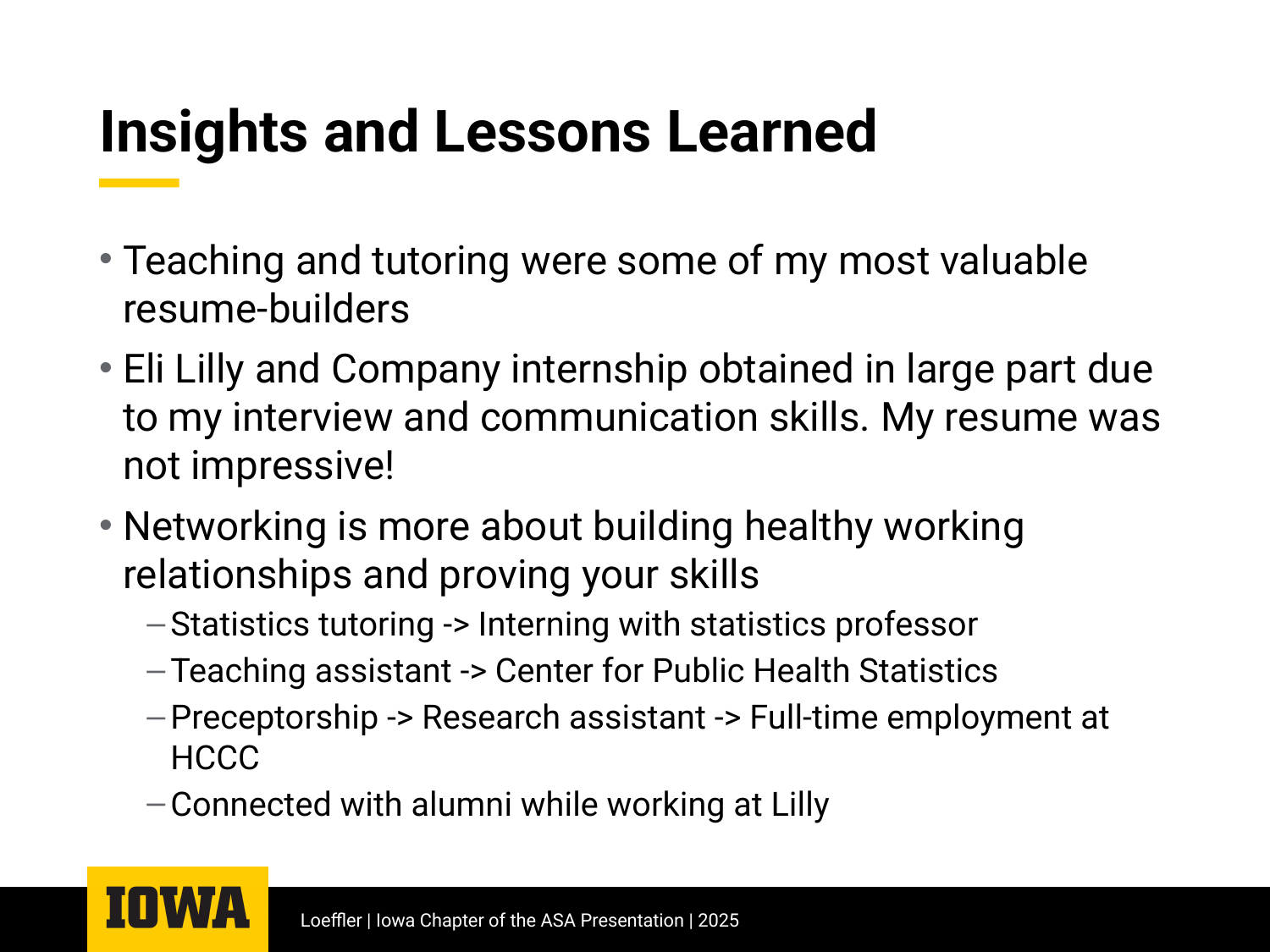

# Insights and Lessons Learned
Teaching and tutoring were some of my most valuable resume-builders
Eli Lilly and Company internship obtained in large part due to my interview and communication skills. My resume was not impressive!
Networking is more about building healthy working relationships and proving your skills
Statistics tutoring -> Interning with statistics professor
Teaching assistant -> Center for Public Health Statistics
Preceptorship -> Research assistant -> Full-time employment at HCCC
Connected with alumni while working at Lilly

Loeffler | Iowa Chapter of the ASA Presentation | 2025